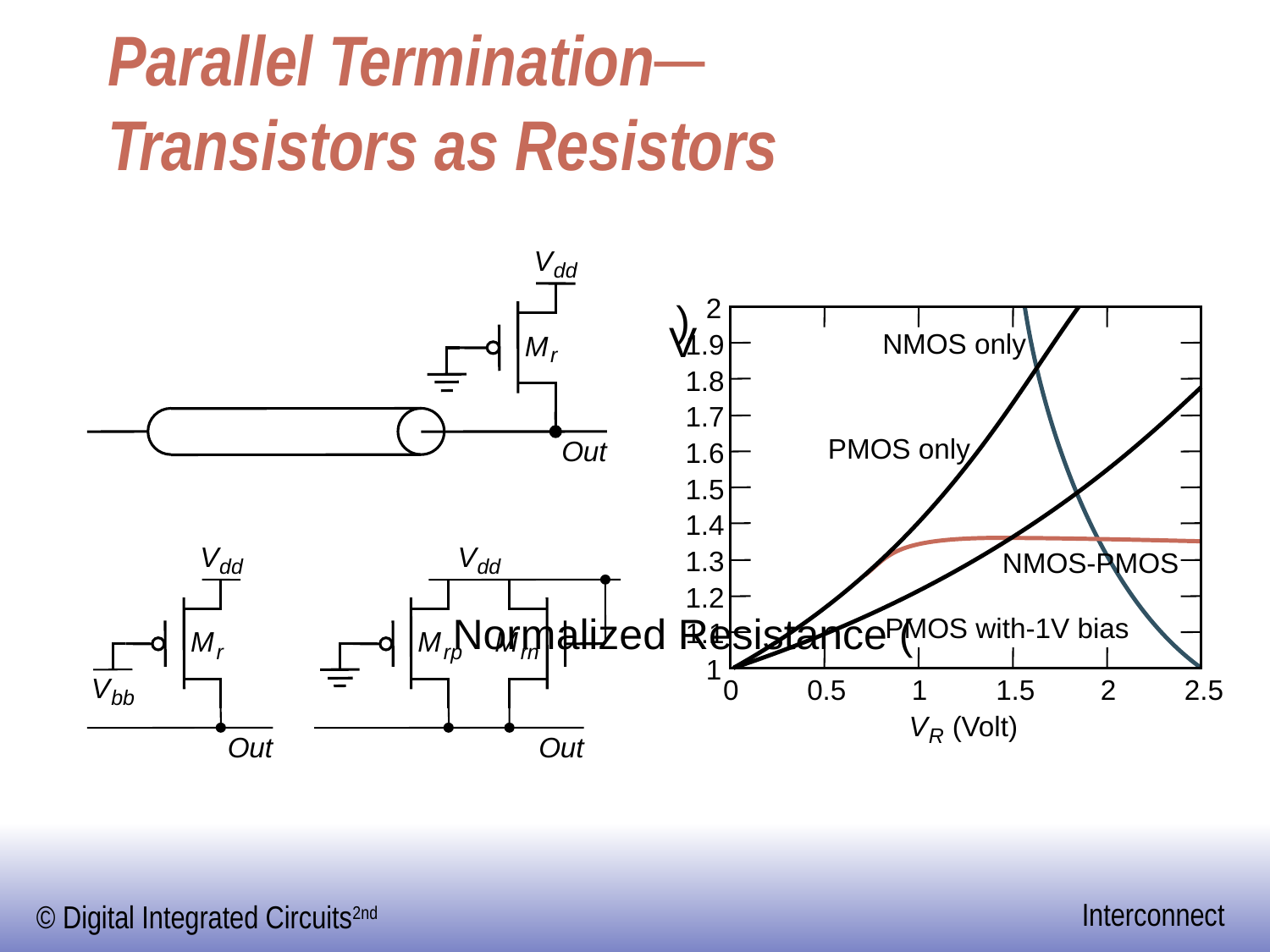

# Parallel Termination─ Transistors as Resistors
V
dd

2
)

V

NMOS only
1.9
M

r

1.8

1.7

PMOS only

Out
1.6

1.5

1.4

V
V
1.3
NMOS-PMOS
dd
dd

1.2

Normalized Resistance (
PMOS with-1V bias
1.1

M
M
M

r
rp
rn

1

V
0
0.5
1
1.5
2
2.5

bb

V
 (Volt)
R

Out
Out